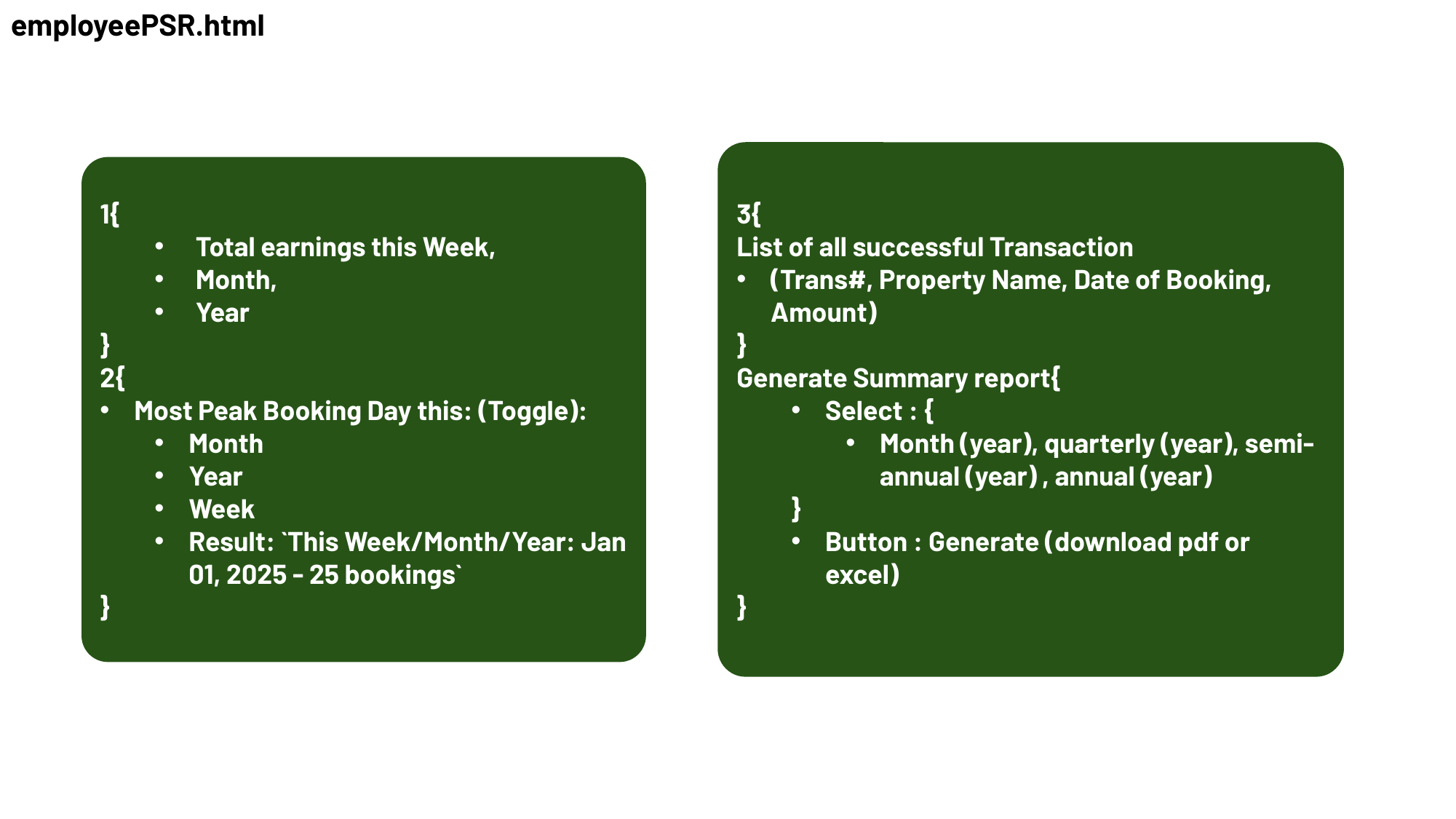

employeePSR.html
3{
List of all successful Transaction
(Trans#, Property Name, Date of Booking, Amount)
}
Generate Summary report{
Select : {
Month (year), quarterly (year), semi-annual (year) , annual (year)
}
Button : Generate (download pdf or excel)
}
1{
Total earnings this Week,
Month,
Year
}
2{
Most Peak Booking Day this: (Toggle):
Month
Year
Week
Result: `This Week/Month/Year: Jan 01, 2025 - 25 bookings`
}